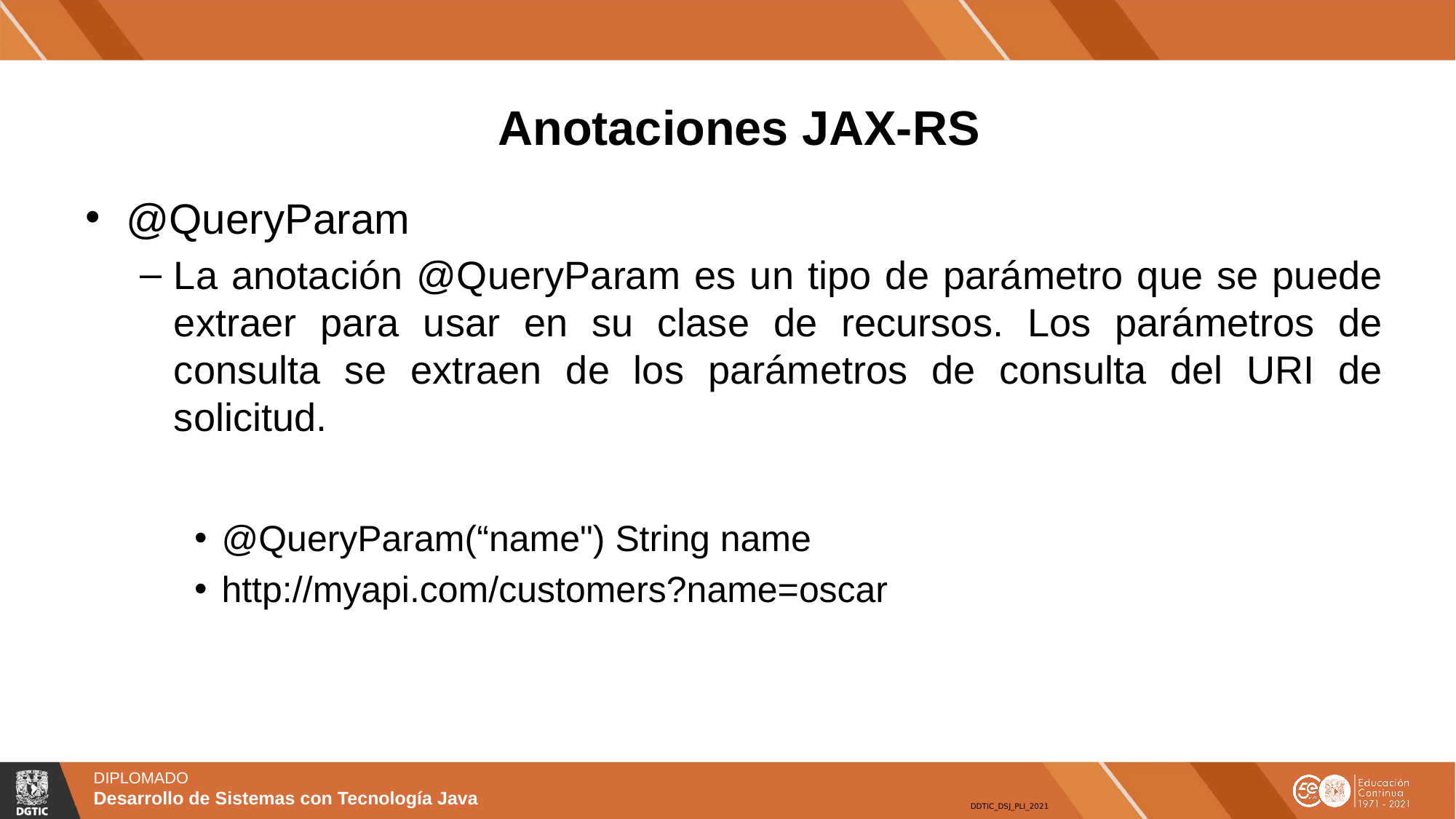

# Anotaciones JAX-RS
@QueryParam
La anotación @QueryParam es un tipo de parámetro que se puede extraer para usar en su clase de recursos. Los parámetros de consulta se extraen de los parámetros de consulta del URI de solicitud.

@QueryParam(“name") String name
http://myapi.com/customers?name=oscar